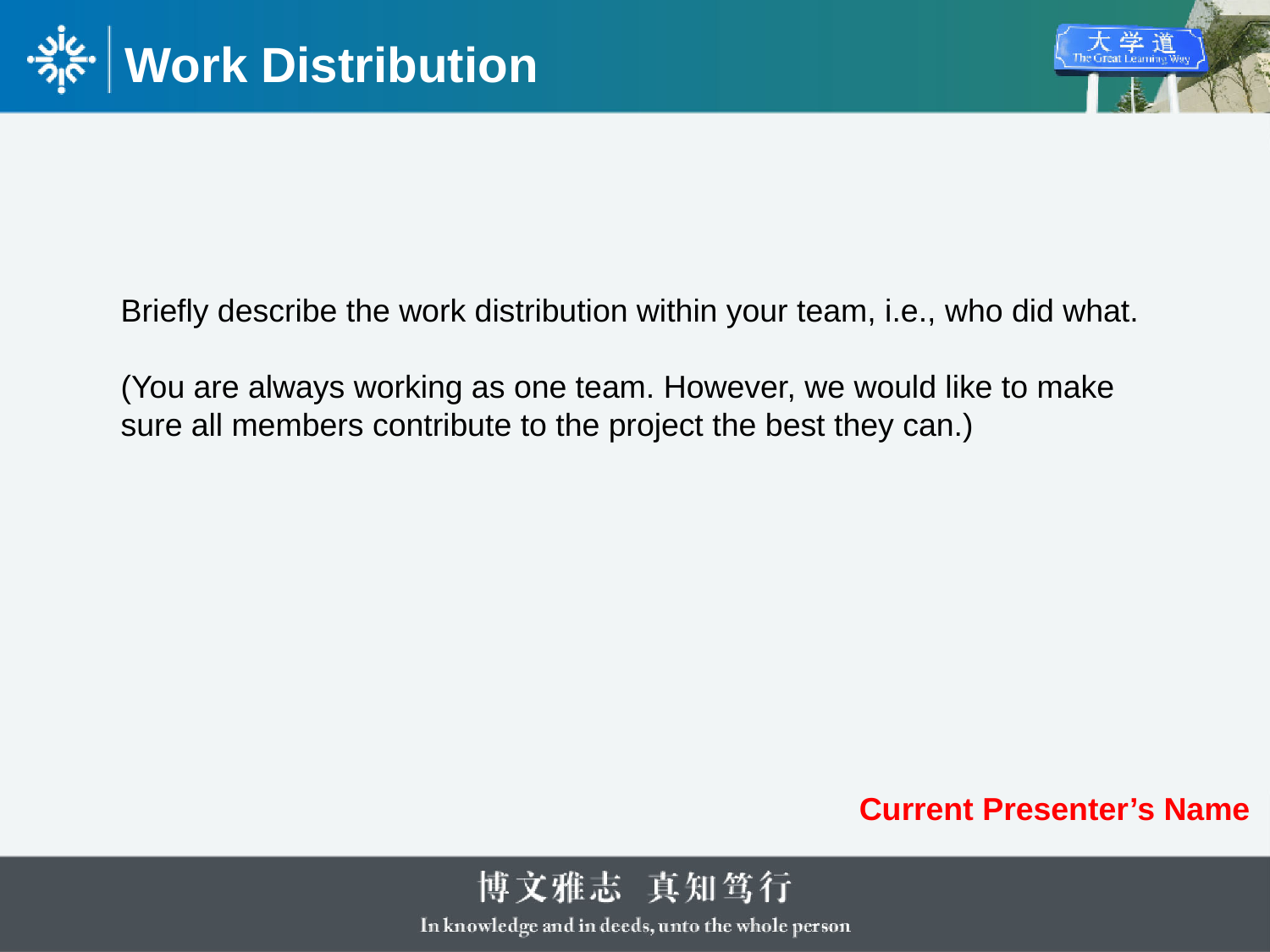

# Work Distribution
Briefly describe the work distribution within your team, i.e., who did what.

(You are always working as one team. However, we would like to make sure all members contribute to the project the best they can.)
Current Presenter’s Name
12